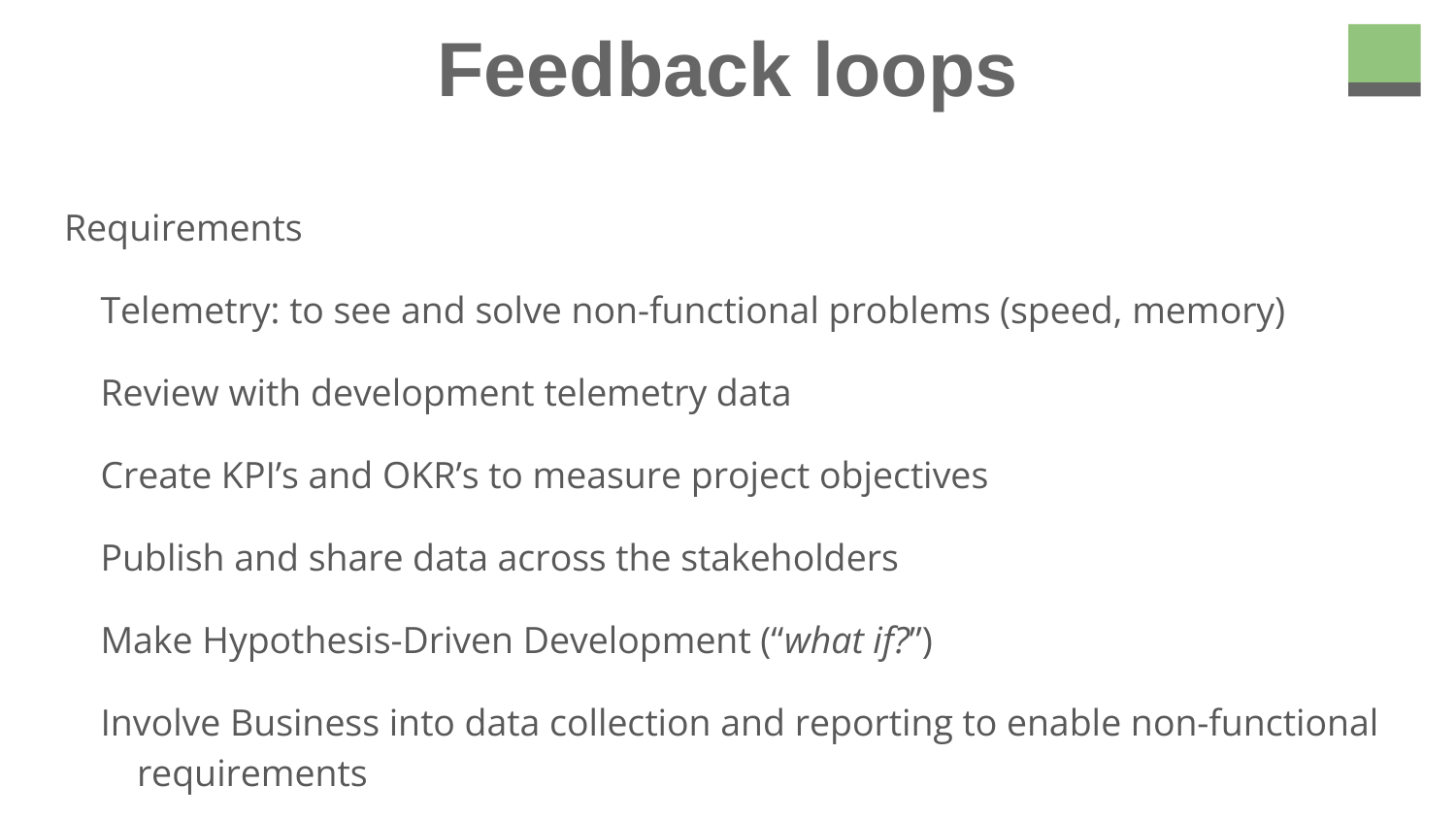

# Feedback loops
Requirements
Telemetry: to see and solve non-functional problems (speed, memory)
Review with development telemetry data
Create KPI’s and OKR’s to measure project objectives
Publish and share data across the stakeholders
Make Hypothesis-Driven Development (“what if?”)
Involve Business into data collection and reporting to enable non-functional requirements